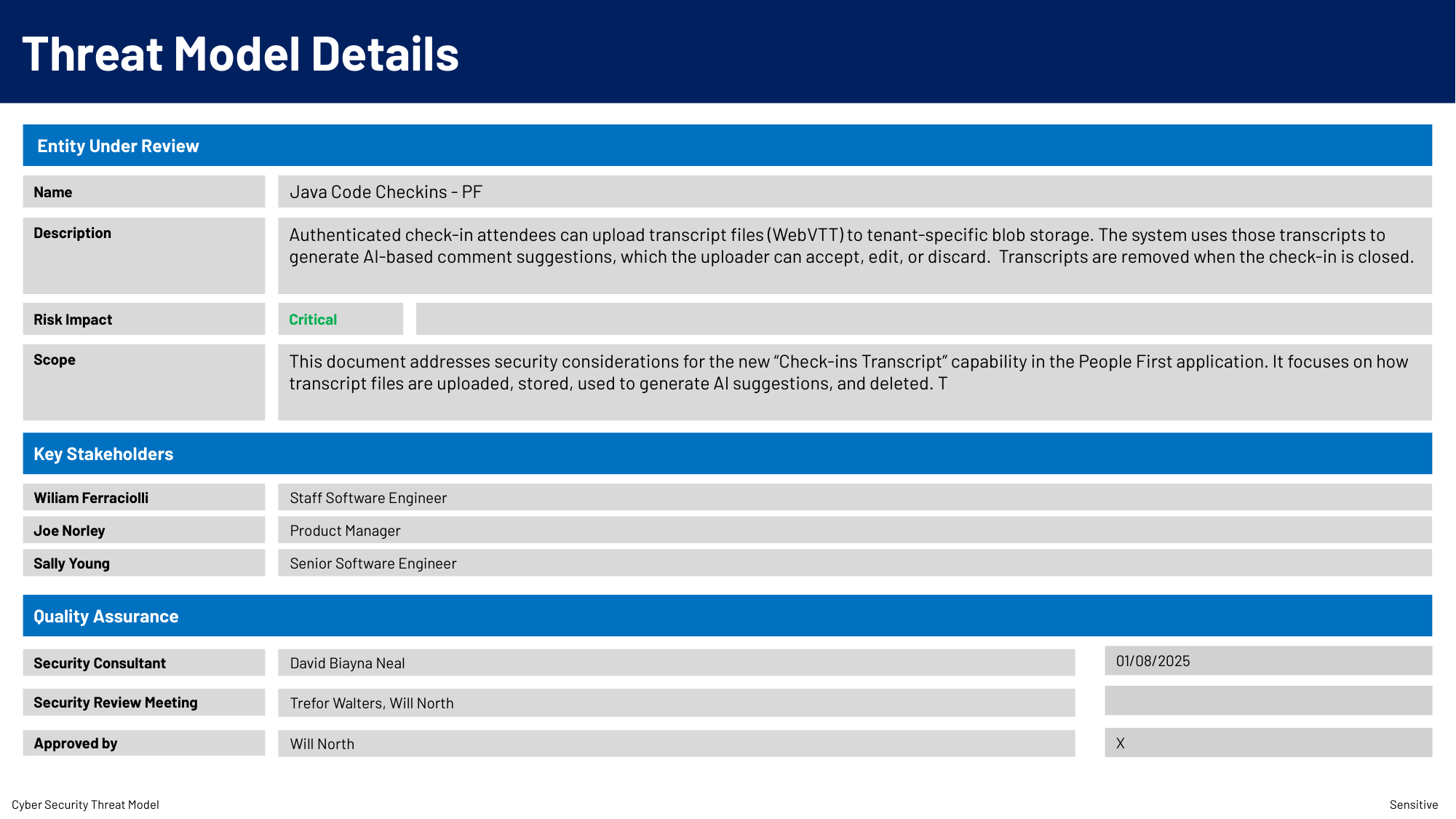

Threat Model Details
 Entity Under Review
Name
Java Code Checkins - PF
Authenticated check-in attendees can upload transcript files (WebVTT) to tenant-specific blob storage. The system uses those transcripts to generate AI-based comment suggestions, which the uploader can accept, edit, or discard.  Transcripts are removed when the check-in is closed.

Description
Critical
Risk Impact

This document addresses security considerations for the new “Check-ins Transcript” capability in the People First application. It focuses on how transcript files are uploaded, stored, used to generate AI suggestions, and deleted. T
Scope
Key Stakeholders
Wiliam Ferraciolli
Staff Software Engineer
Joe Norley
Product Manager
Sally Young
Senior Software Engineer
Quality Assurance
01/08/2025
Security Consultant
David Biayna Neal

Security Review Meeting
Trefor Walters, Will North
X
Approved by
Will North
Cyber Security Threat Model	Sensitive